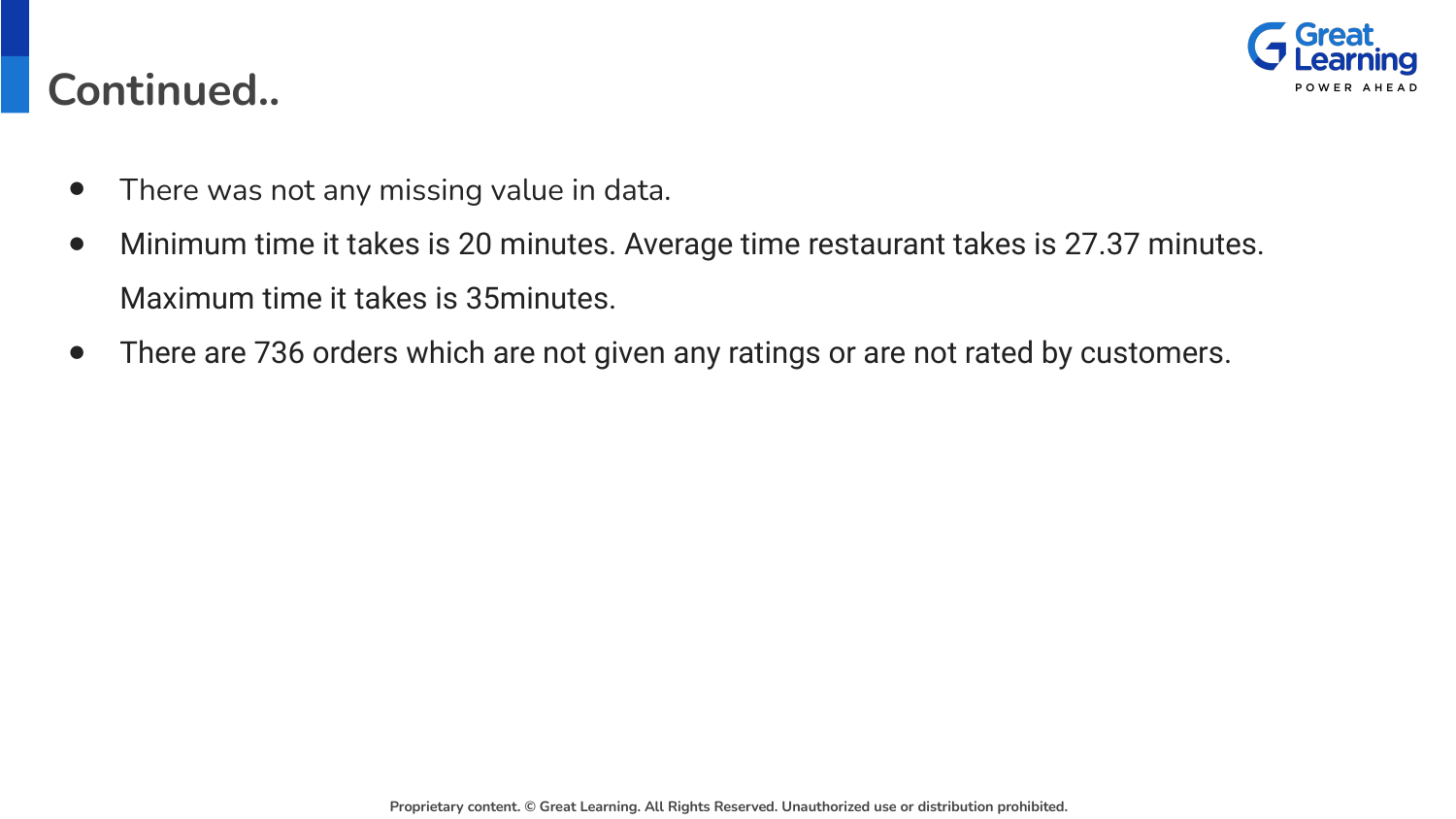

# Continued..
There was not any missing value in data.
Minimum time it takes is 20 minutes. Average time restaurant takes is 27.37 minutes. Maximum time it takes is 35minutes.
There are 736 orders which are not given any ratings or are not rated by customers.